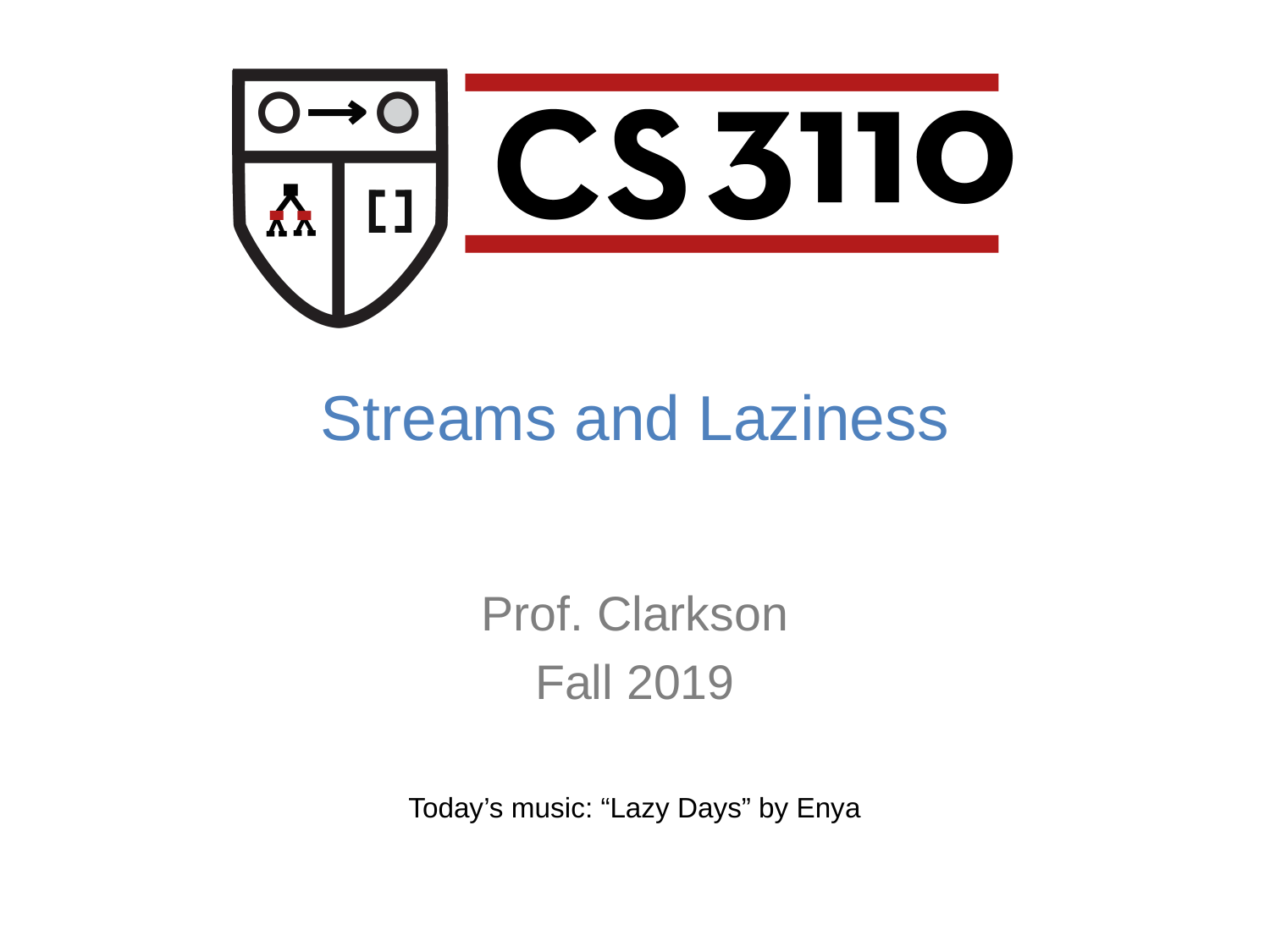

Streams and Laziness
Prof. Clarkson
Fall 2019
Today’s music: “Lazy Days” by Enya